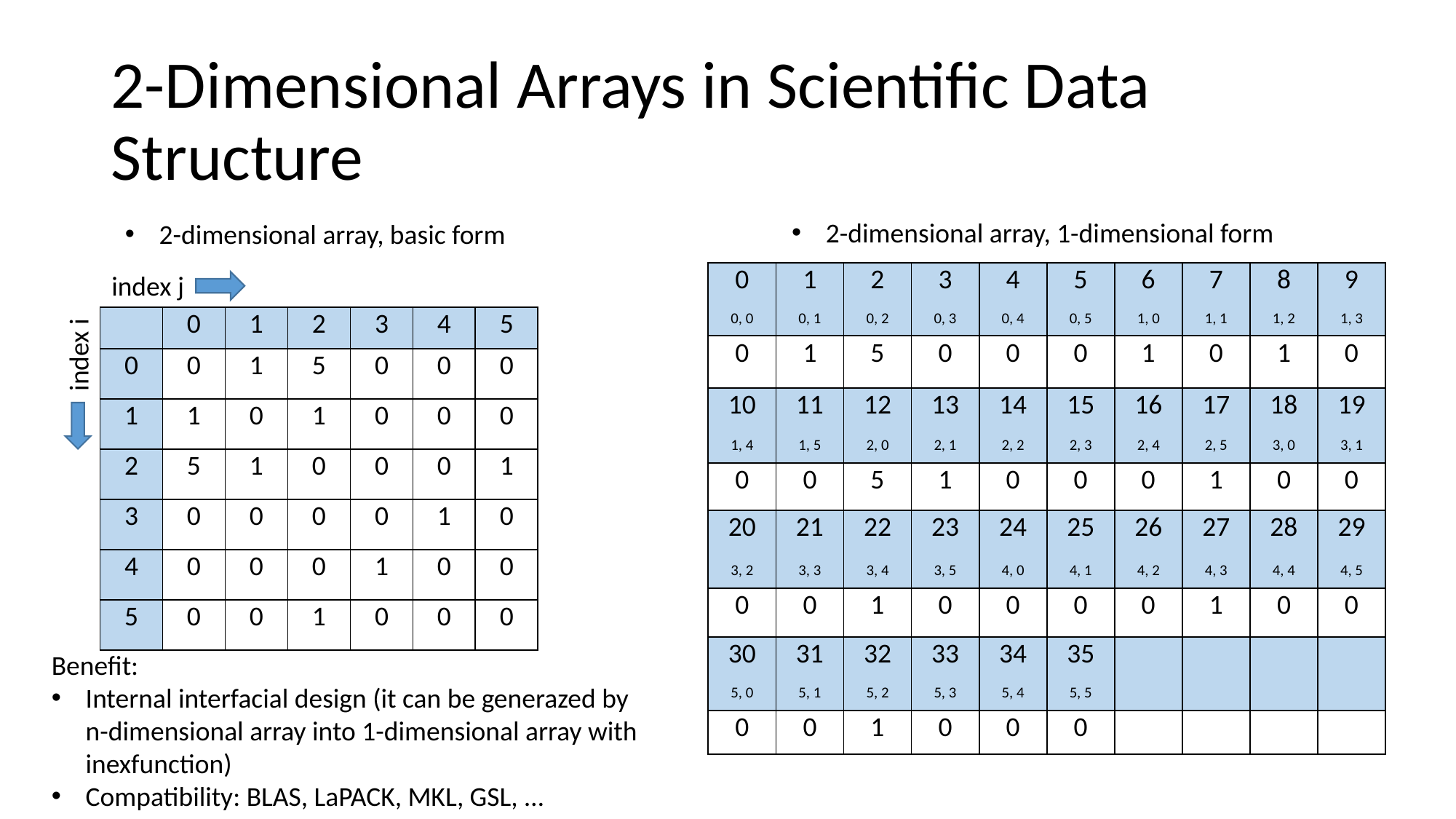

# 2-Dimensional Arrays in Scientific Data Structure
2-dimensional array, 1-dimensional form
2-dimensional array, basic form
| 0 | 1 | 2 | 3 | 4 | 5 | 6 | 7 | 8 | 9 |
| --- | --- | --- | --- | --- | --- | --- | --- | --- | --- |
| 0, 0 | 0, 1 | 0, 2 | 0, 3 | 0, 4 | 0, 5 | 1, 0 | 1, 1 | 1, 2 | 1, 3 |
| 0 | 1 | 5 | 0 | 0 | 0 | 1 | 0 | 1 | 0 |
| 10 | 11 | 12 | 13 | 14 | 15 | 16 | 17 | 18 | 19 |
| 1, 4 | 1, 5 | 2, 0 | 2, 1 | 2, 2 | 2, 3 | 2, 4 | 2, 5 | 3, 0 | 3, 1 |
| 0 | 0 | 5 | 1 | 0 | 0 | 0 | 1 | 0 | 0 |
| 20 | 21 | 22 | 23 | 24 | 25 | 26 | 27 | 28 | 29 |
| 3, 2 | 3, 3 | 3, 4 | 3, 5 | 4, 0 | 4, 1 | 4, 2 | 4, 3 | 4, 4 | 4, 5 |
| 0 | 0 | 1 | 0 | 0 | 0 | 0 | 1 | 0 | 0 |
| 30 | 31 | 32 | 33 | 34 | 35 |  |  |  |  |
| 5, 0 | 5, 1 | 5, 2 | 5, 3 | 5, 4 | 5, 5 |  |  |  |  |
| 0 | 0 | 1 | 0 | 0 | 0 |  |  |  |  |
index j

|  | 0 | 1 | 2 | 3 | 4 | 5 |
| --- | --- | --- | --- | --- | --- | --- |
| 0 | 0 | 1 | 5 | 0 | 0 | 0 |
| 1 | 1 | 0 | 1 | 0 | 0 | 0 |
| 2 | 5 | 1 | 0 | 0 | 0 | 1 |
| 3 | 0 | 0 | 0 | 0 | 1 | 0 |
| 4 | 0 | 0 | 0 | 1 | 0 | 0 |
| 5 | 0 | 0 | 1 | 0 | 0 | 0 |
index i

Benefit:
Internal interfacial design (it can be generazed by n-dimensional array into 1-dimensional array with inexfunction)
Compatibility: BLAS, LaPACK, MKL, GSL, …